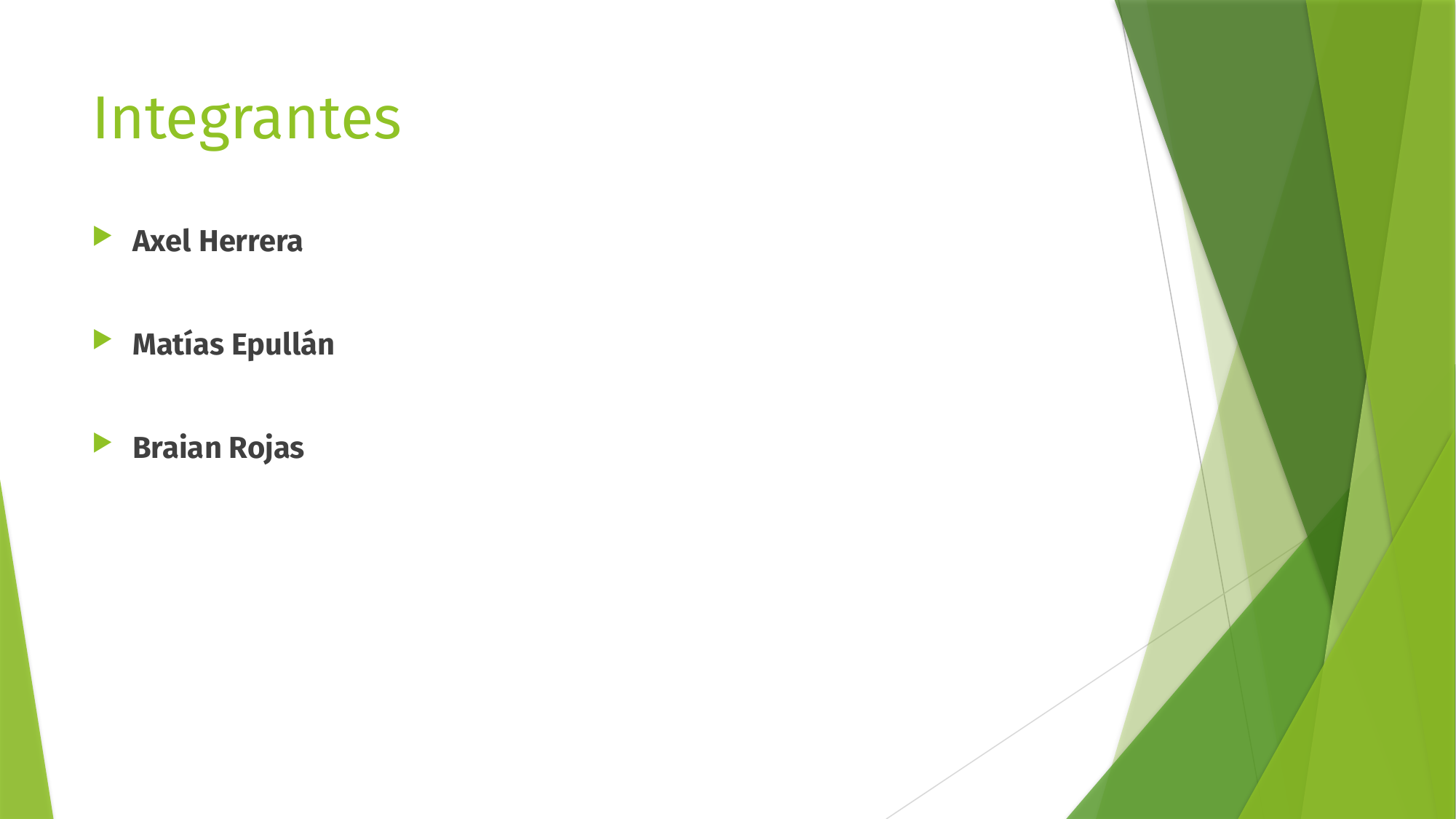

# Integrantes
Axel Herrera

Matías Epullán

Braian Rojas